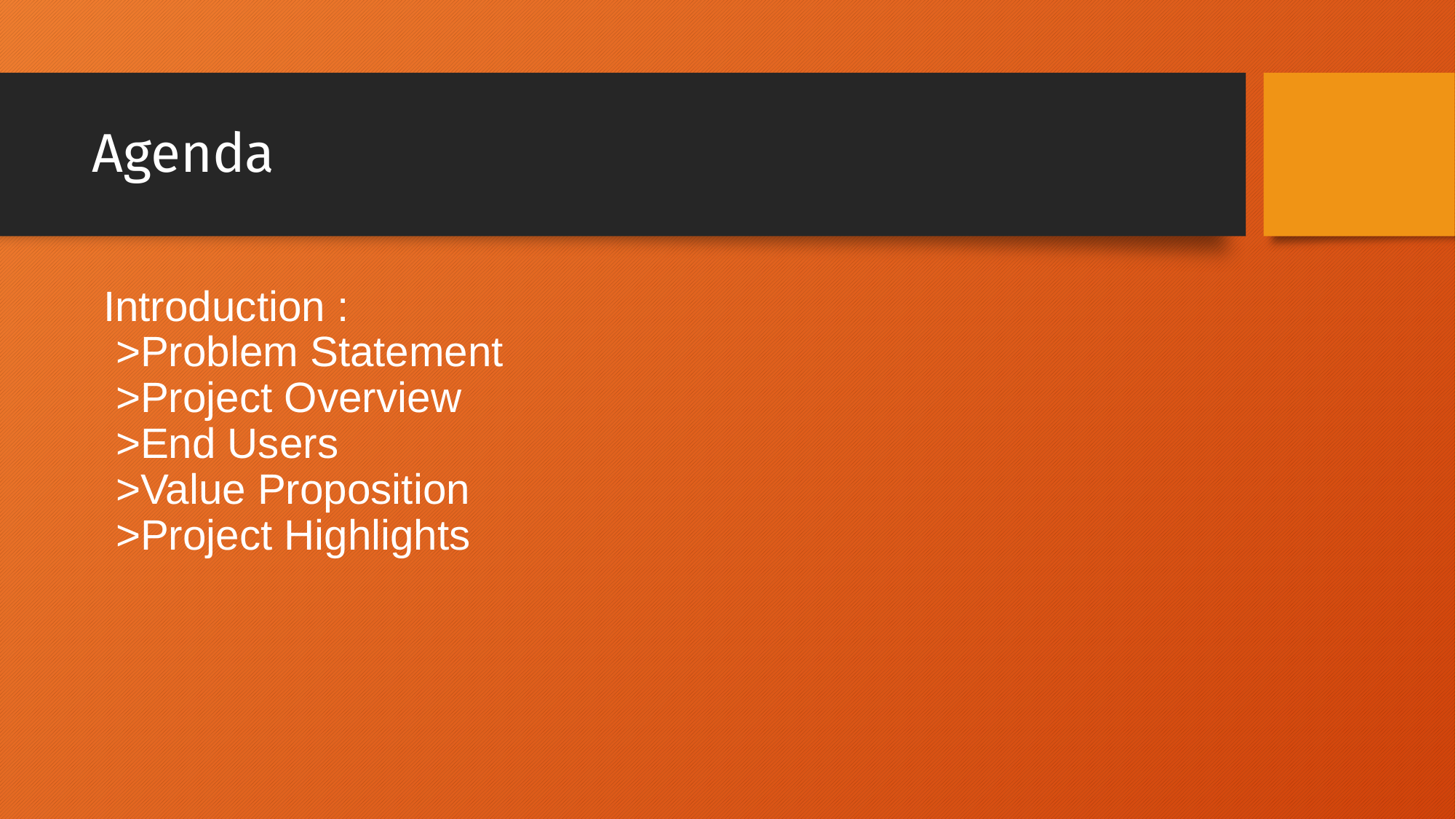

# Agenda
 Introduction :
  >Problem Statement
  >Project Overview
  >End Users
  >Value Proposition
  >Project Highlights